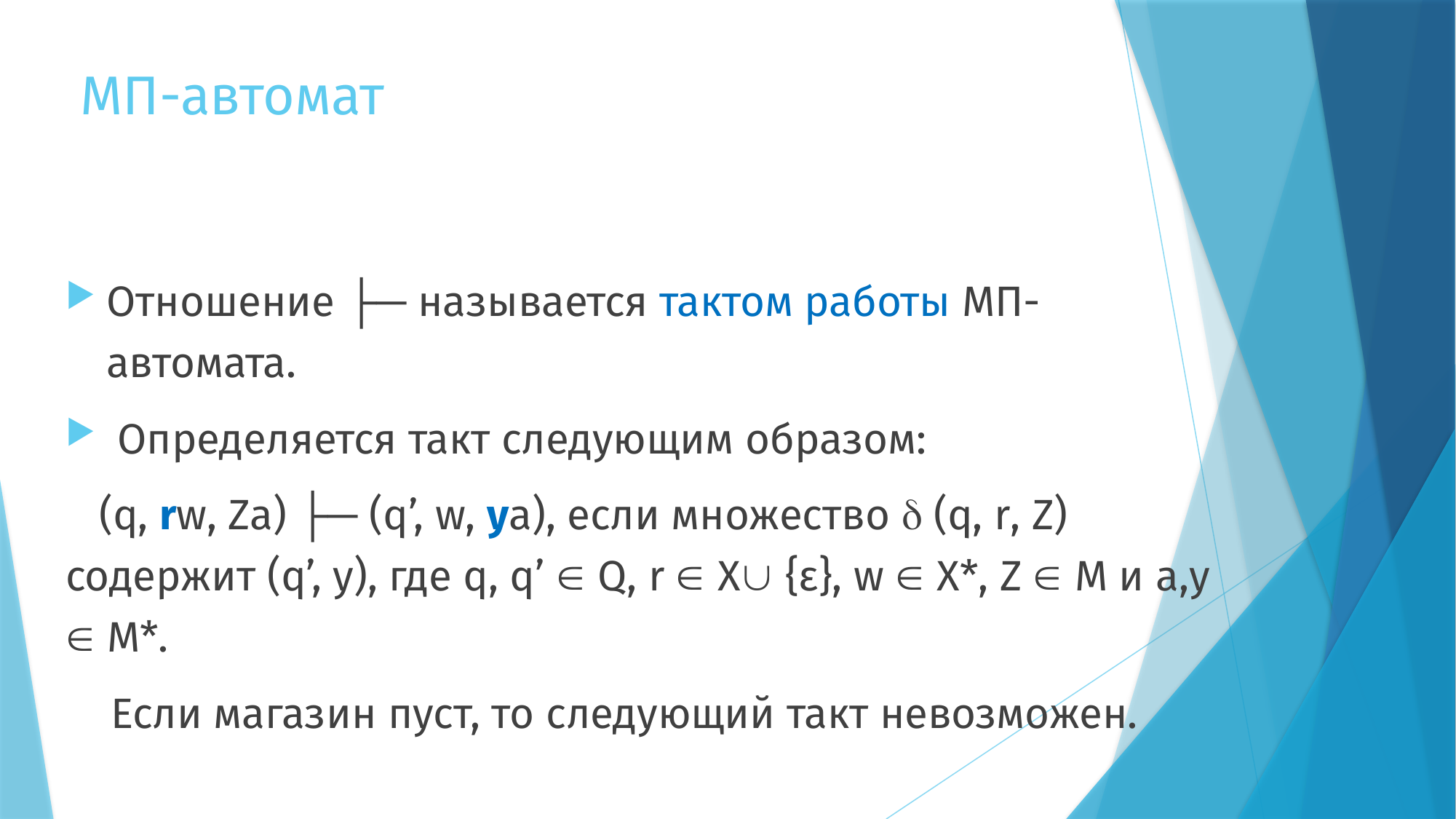

# МП-автомат
Отношение ├─ называется тактом работы МП-автомата.
 Определяется такт следующим образом:
   (q, rw, Za) ├─ (q’, w, ya), если множество δ (q, r, Z) содержит (q’, y), где q, q’ ∈ Q, r ∈ X∪ {ε}, w ∈ X*, Z ∈ M и а,y ∈ M*.
    Если магазин пуст, то следующий такт невозможен.